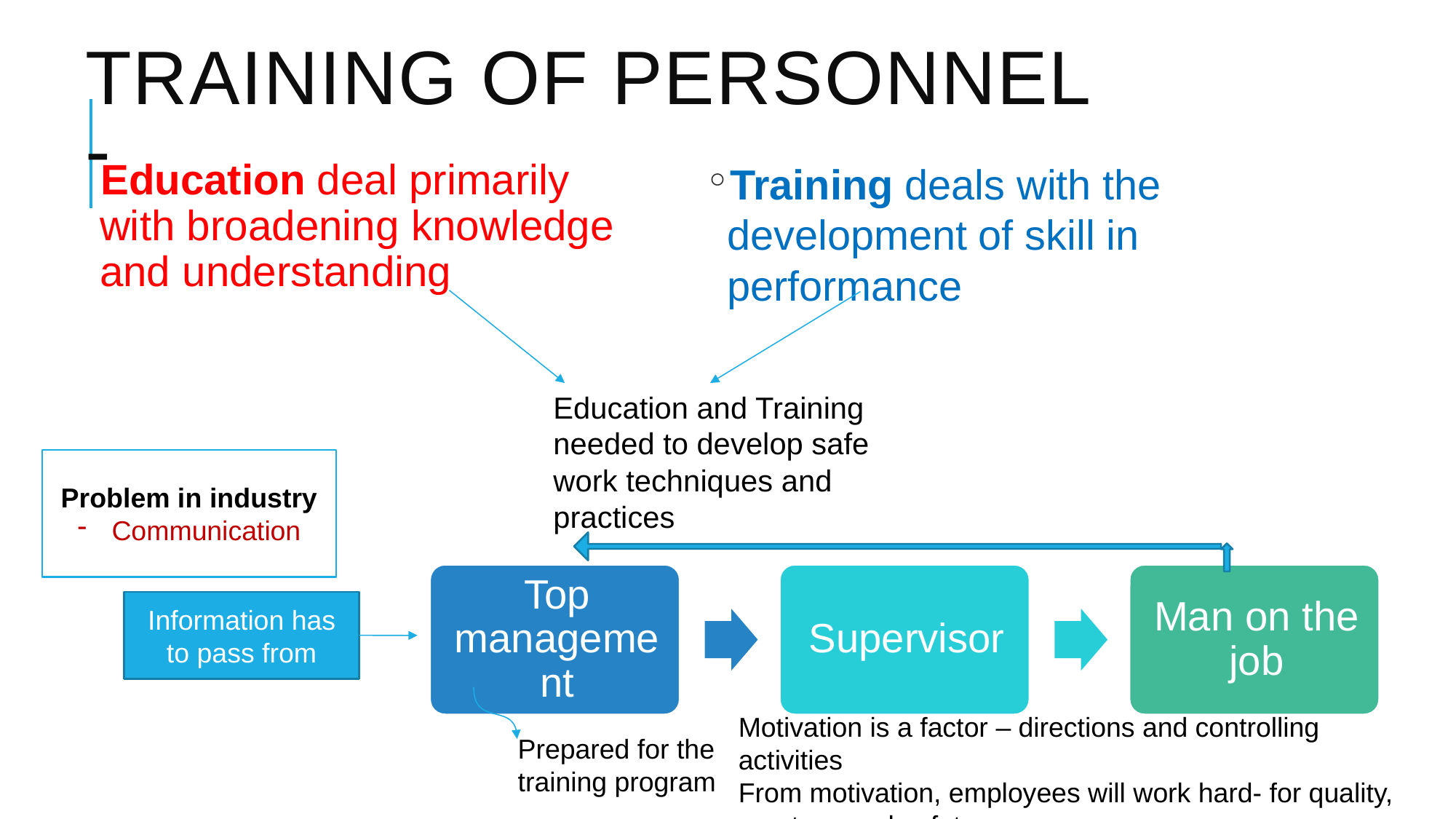

# TRAINING OF Personnel -
Education deal primarily with broadening knowledge and understanding
Training deals with the development of skill in performance

Education and Training needed to develop safe work techniques and practices
Problem in industry
Communication
Top management

Supervisor

Man on the job

Information has to pass from
Motivation is a factor – directions and controlling activities
From motivation, employees will work hard- for quality, courtesy and safety

Prepared for the training program